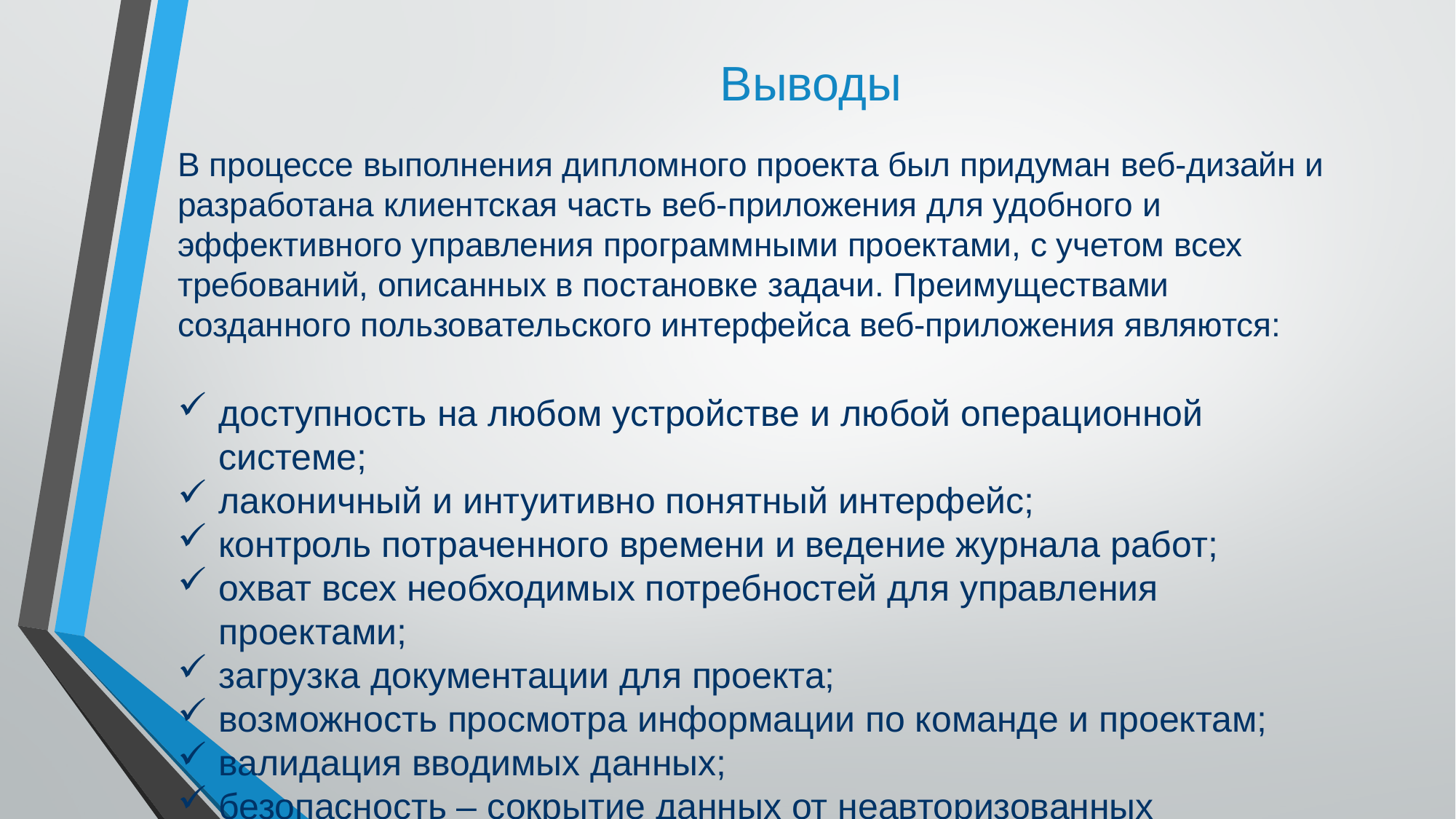

# Выводы
В процессе выполнения дипломного проекта был придуман веб-дизайн и разработана клиентская часть веб-приложения для удобного и эффективного управления программными проектами, с учетом всех требований, описанных в постановке задачи. Преимуществами созданного пользовательского интерфейса веб-приложения являются:
доступность на любом устройстве и любой операционной системе;
лаконичный и интуитивно понятный интерфейс;
контроль потраченного времени и ведение журнала работ;
охват всех необходимых потребностей для управления проектами;
загрузка документации для проекта;
возможность просмотра информации по команде и проектам;
валидация вводимых данных;
безопасность – сокрытие данных от неавторизованных пользователей.